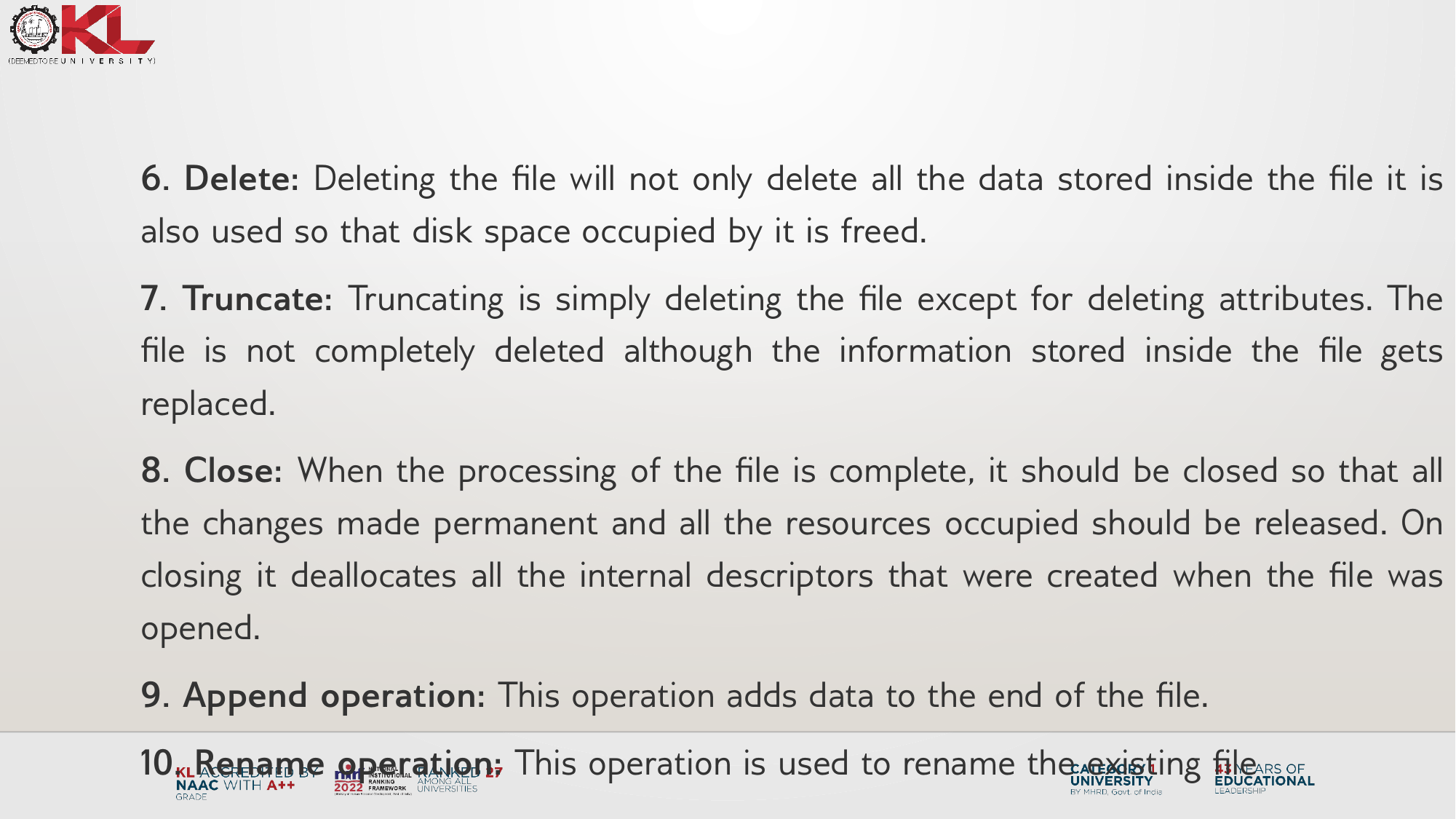

6. Delete: Deleting the file will not only delete all the data stored inside the file it is also used so that disk space occupied by it is freed.
7. Truncate: Truncating is simply deleting the file except for deleting attributes. The file is not completely deleted although the information stored inside the file gets replaced.
8. Close: When the processing of the file is complete, it should be closed so that all the changes made permanent and all the resources occupied should be released. On closing it deallocates all the internal descriptors that were created when the file was opened.
9. Append operation: This operation adds data to the end of the file.
10. Rename operation: This operation is used to rename the existing file